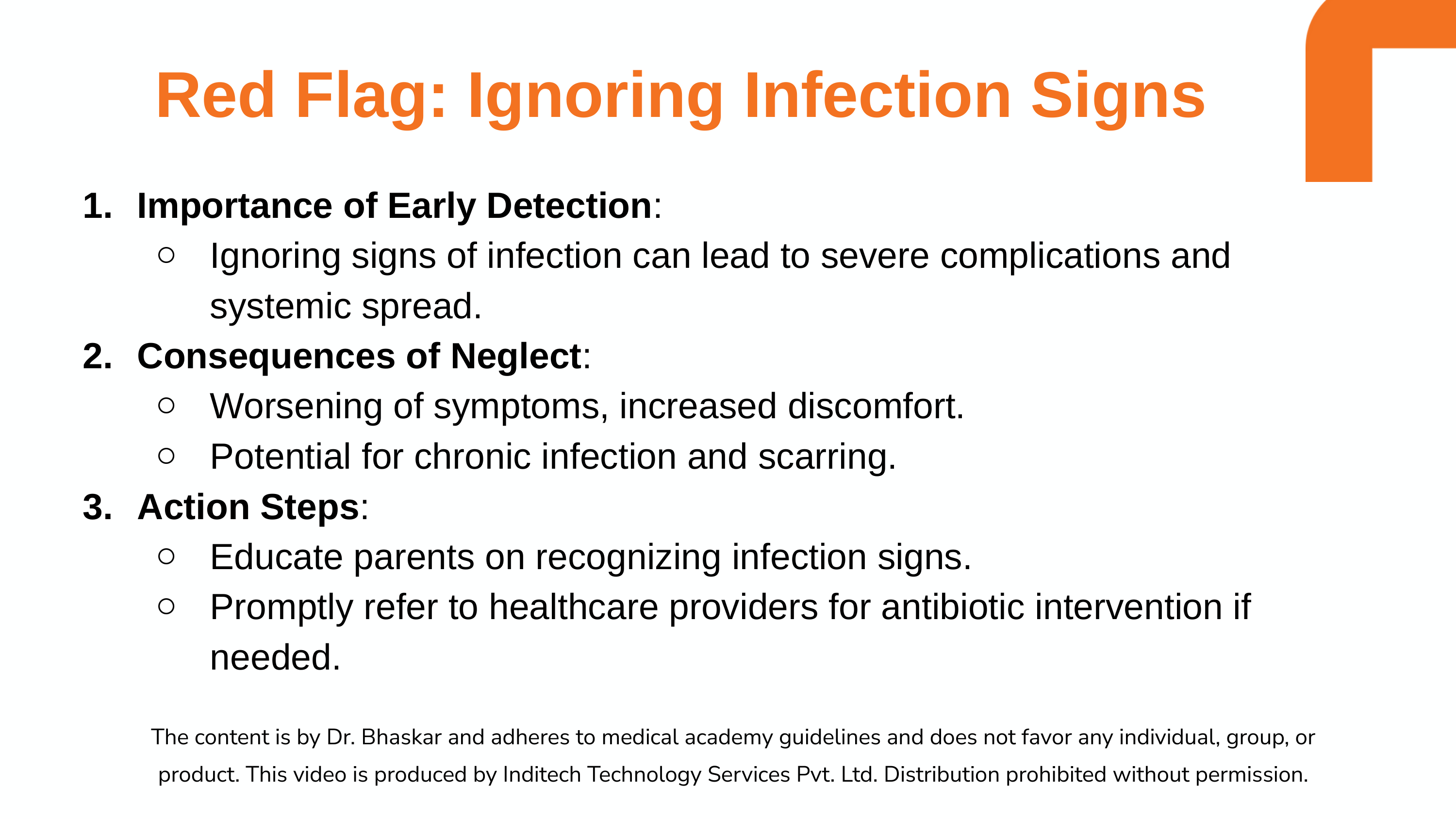

Red Flag: Ignoring Infection Signs

Importance of Early Detection:
Ignoring signs of infection can lead to severe complications and systemic spread.
Consequences of Neglect:
Worsening of symptoms, increased discomfort.
Potential for chronic infection and scarring.
Action Steps:
Educate parents on recognizing infection signs.
Promptly refer to healthcare providers for antibiotic intervention if needed.

The content is by Dr. Bhaskar and adheres to medical academy guidelines and does not favor any individual, group, or product. This video is produced by Inditech Technology Services Pvt. Ltd. Distribution prohibited without permission.